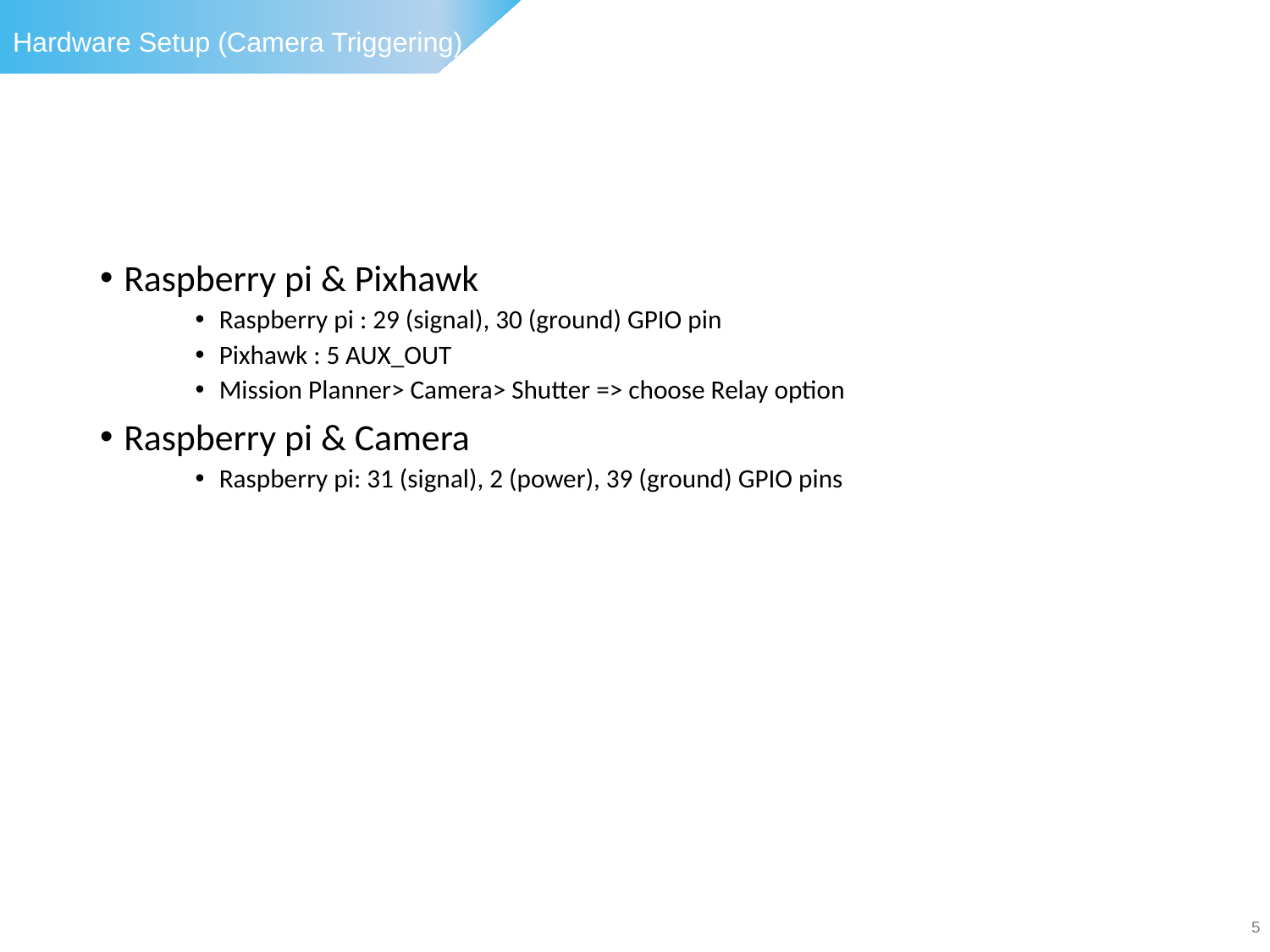

# Hardware Setup (Camera Triggering)
Raspberry pi & Pixhawk
Raspberry pi : 29 (signal), 30 (ground) GPIO pin
Pixhawk : 5 AUX_OUT
Mission Planner> Camera> Shutter => choose Relay option
Raspberry pi & Camera
Raspberry pi: 31 (signal), 2 (power), 39 (ground) GPIO pins